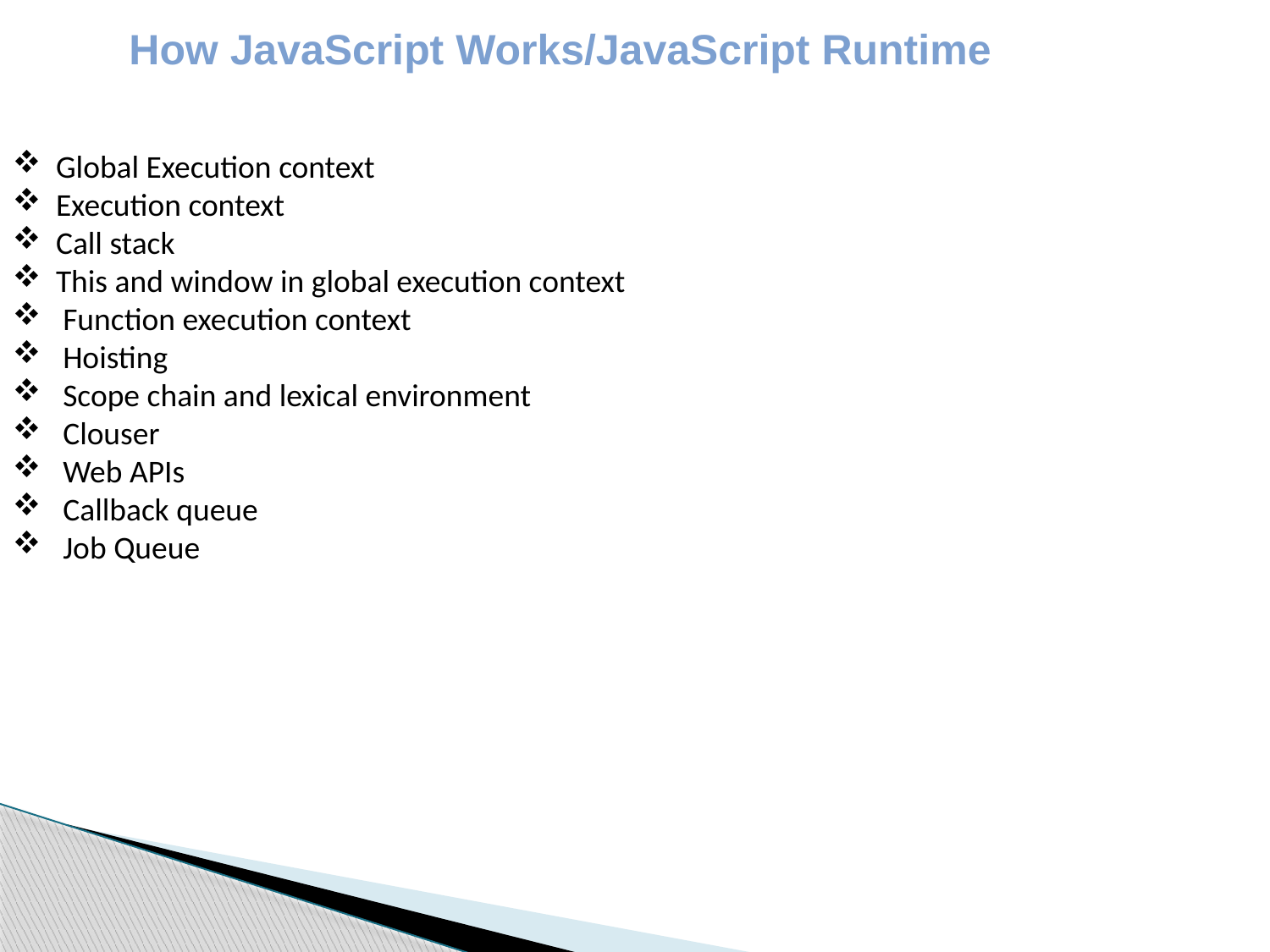

How JavaScript Works/JavaScript Runtime

  Global Execution context
  Execution context
  Call stack
  This and window in global execution context
   Function execution context
   Hoisting
   Scope chain and lexical environment
   Clouser
   Web APIs
   Callback queue
   Job Queue